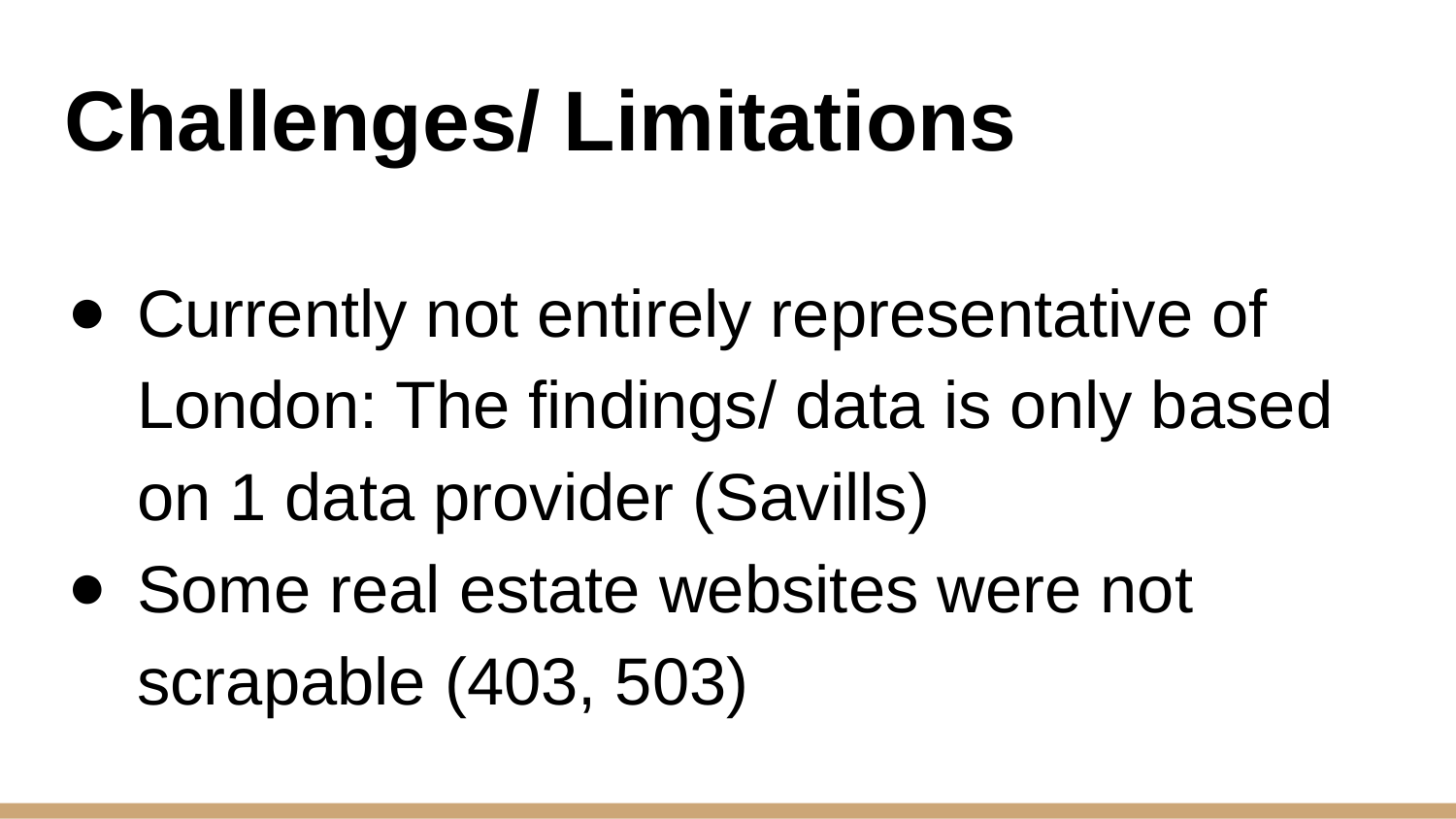

# Challenges/ Limitations
Currently not entirely representative of London: The findings/ data is only based on 1 data provider (Savills)
Some real estate websites were not scrapable (403, 503)